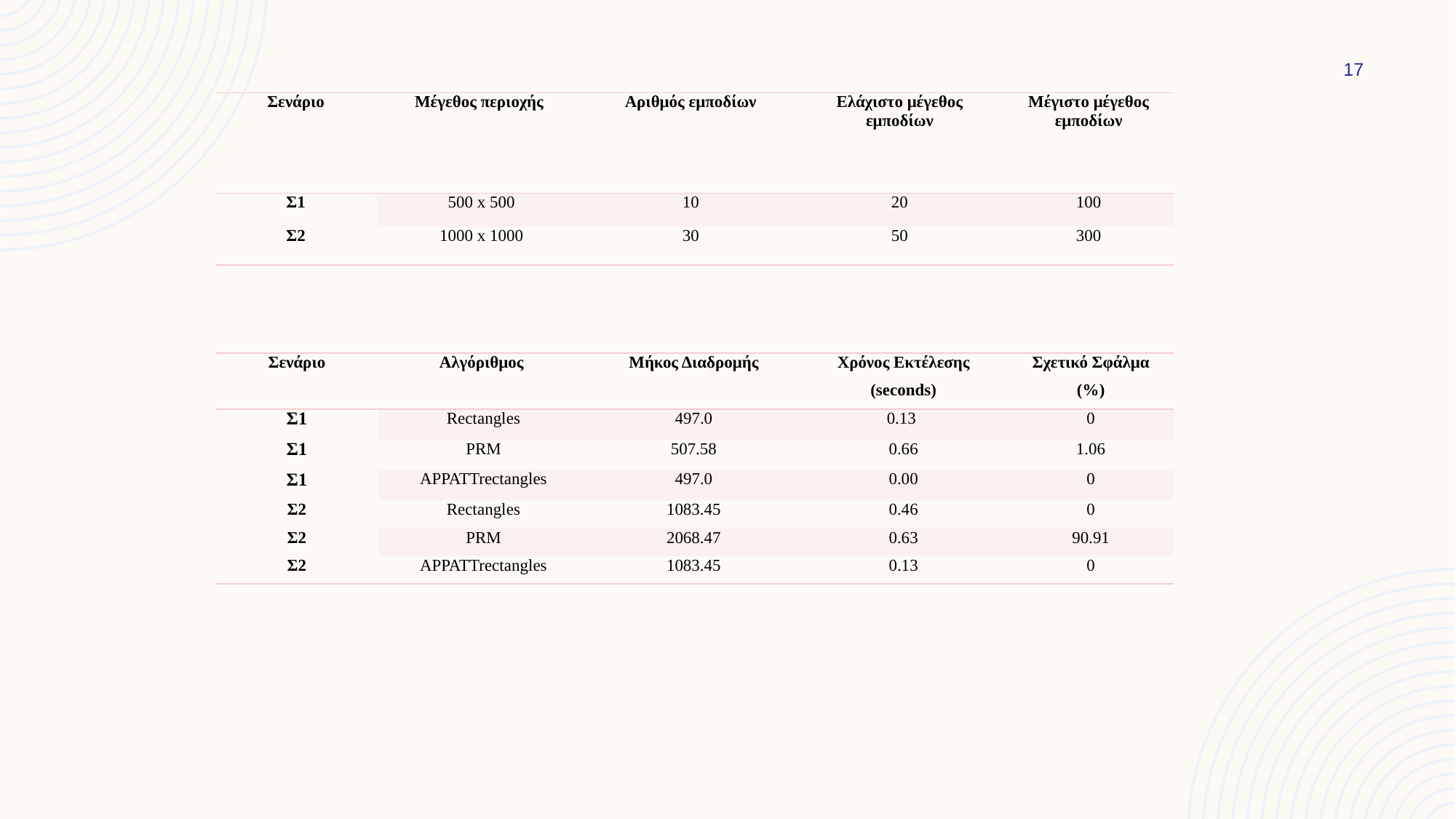

17
| Σενάριο | Μέγεθος περιοχής | Αριθμός εμποδίων | Ελάχιστο μέγεθος εμποδίων | Μέγιστο μέγεθος εμποδίων |
| --- | --- | --- | --- | --- |
| Σ1 | 500 x 500 | 10 | 20 | 100 |
| Σ2 | 1000 x 1000 | 30 | 50 | 300 |
| Σενάριο | Αλγόριθμος | Μήκος Διαδρομής | Χρόνος Εκτέλεσης (seconds) | Σχετικό Σφάλμα (%) |
| --- | --- | --- | --- | --- |
| Σ1 | Rectangles | 497.0 | 0.13 | 0 |
| Σ1 | PRM | 507.58 | 0.66 | 1.06 |
| Σ1 | APPATTrectangles | 497.0 | 0.00 | 0 |
| Σ2 | Rectangles | 1083.45 | 0.46 | 0 |
| Σ2 | PRM | 2068.47 | 0.63 | 90.91 |
| Σ2 | APPATTrectangles | 1083.45 | 0.13 | 0 |